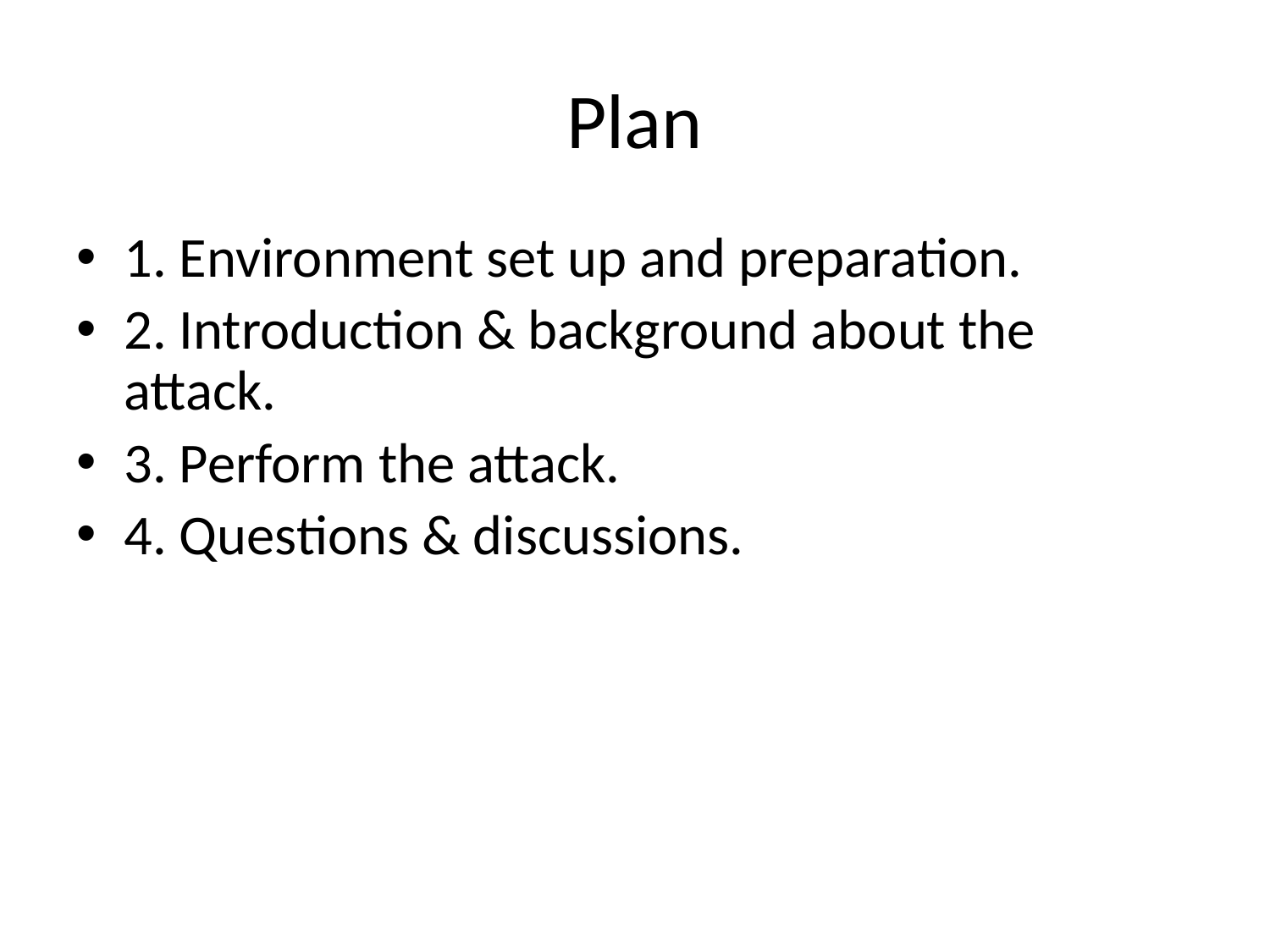

# Plan
1. Environment set up and preparation.
2. Introduction & background about the attack.
3. Perform the attack.
4. Questions & discussions.